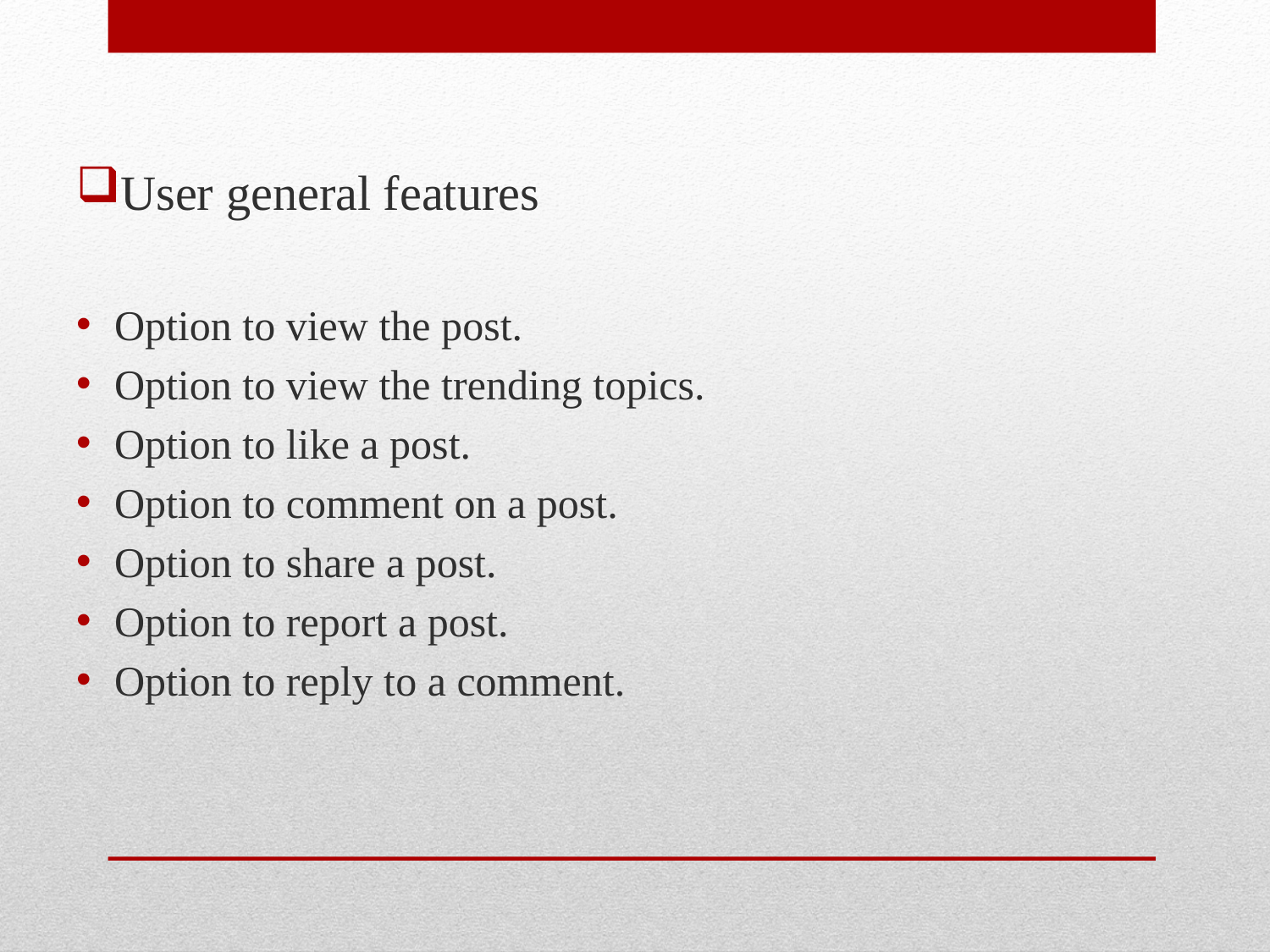

User general features

Option to view the post.
Option to view the trending topics.
Option to like a post.
Option to comment on a post.
Option to share a post.
Option to report a post.
Option to reply to a comment.